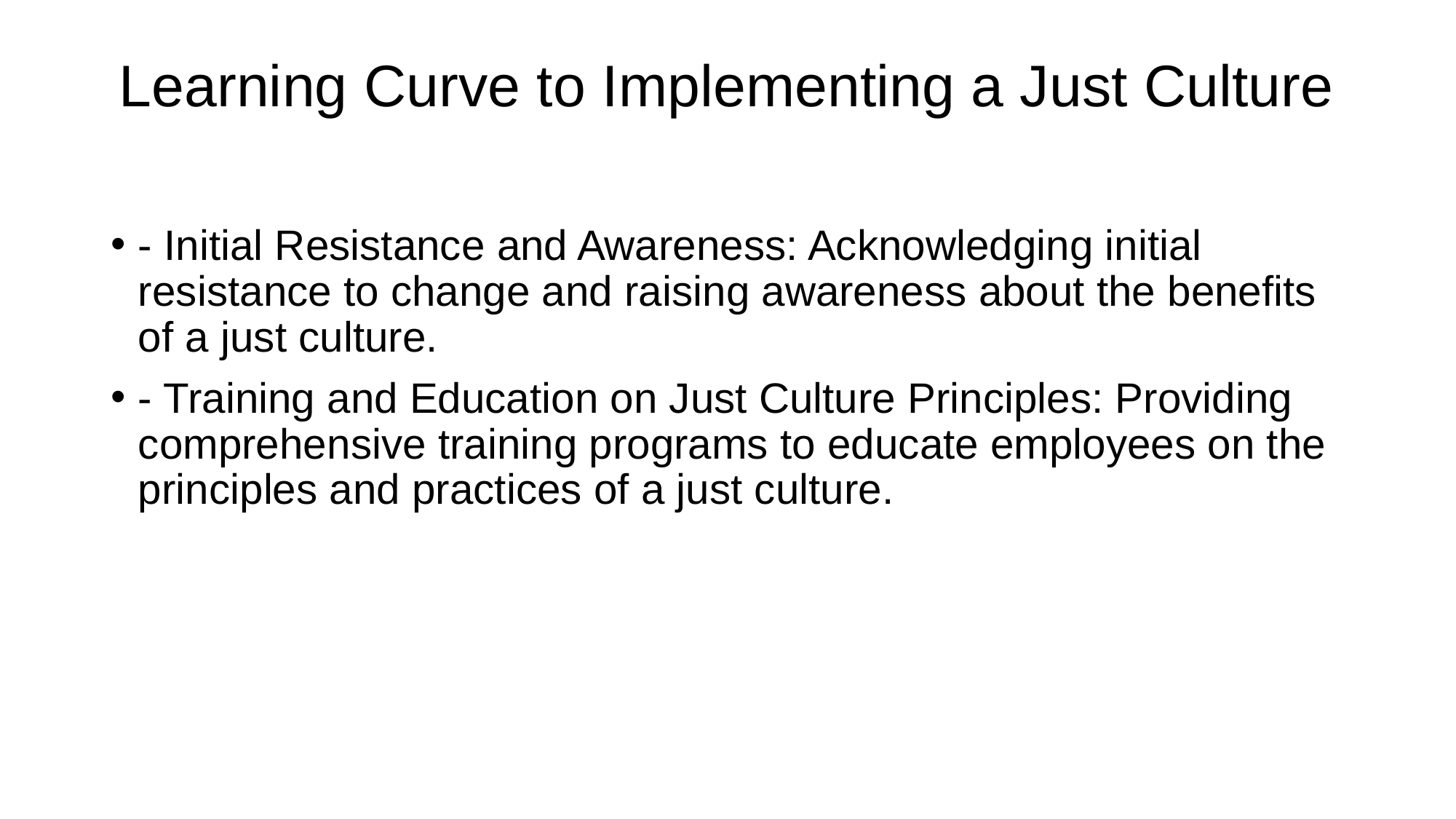

# Learning Curve to Implementing a Just Culture
- Initial Resistance and Awareness: Acknowledging initial resistance to change and raising awareness about the benefits of a just culture.
- Training and Education on Just Culture Principles: Providing comprehensive training programs to educate employees on the principles and practices of a just culture.